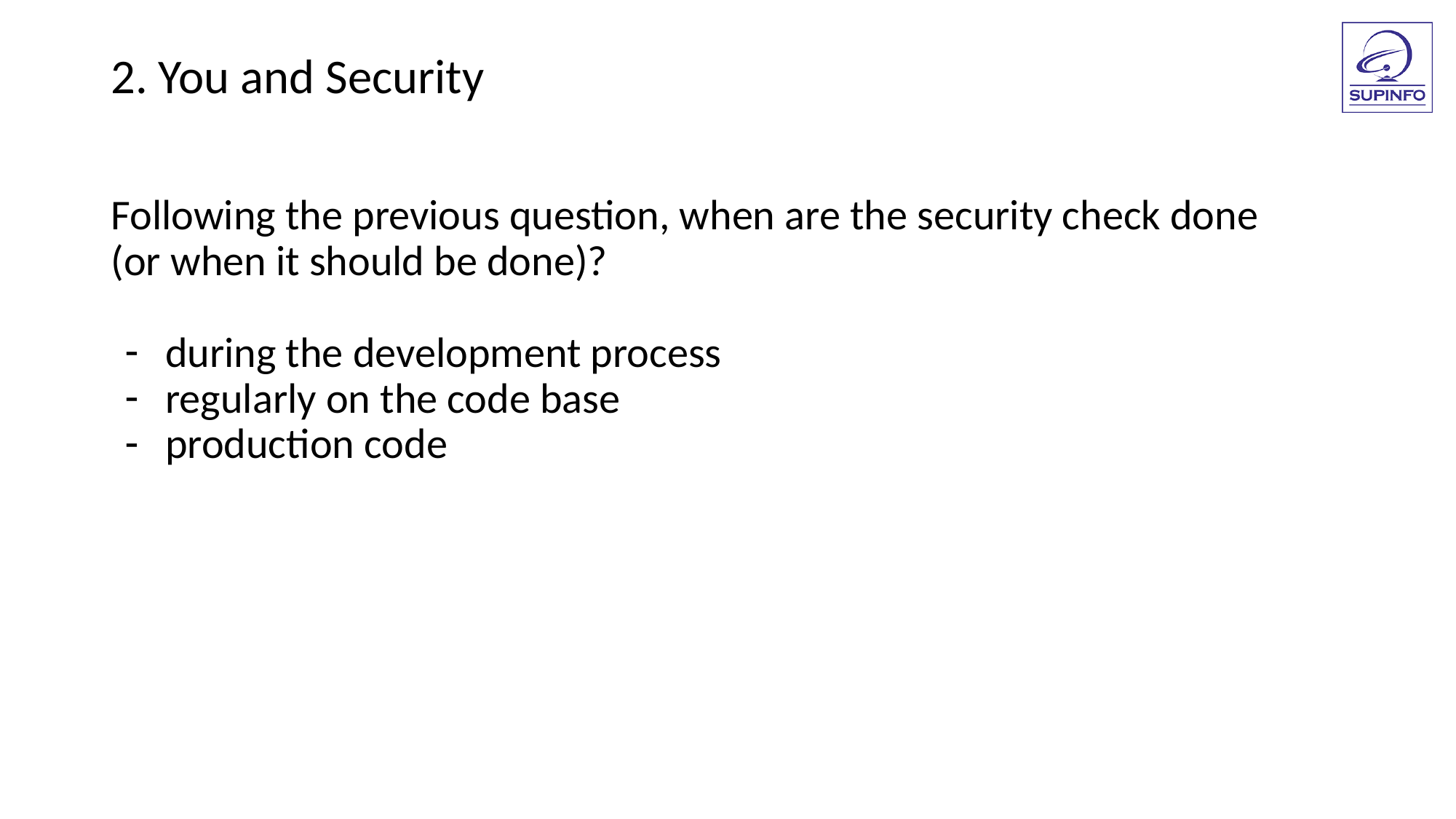

2. You and Security

Following the previous question, when are the security check done
(or when it should be done)?

during the development process
regularly on the code base
production code